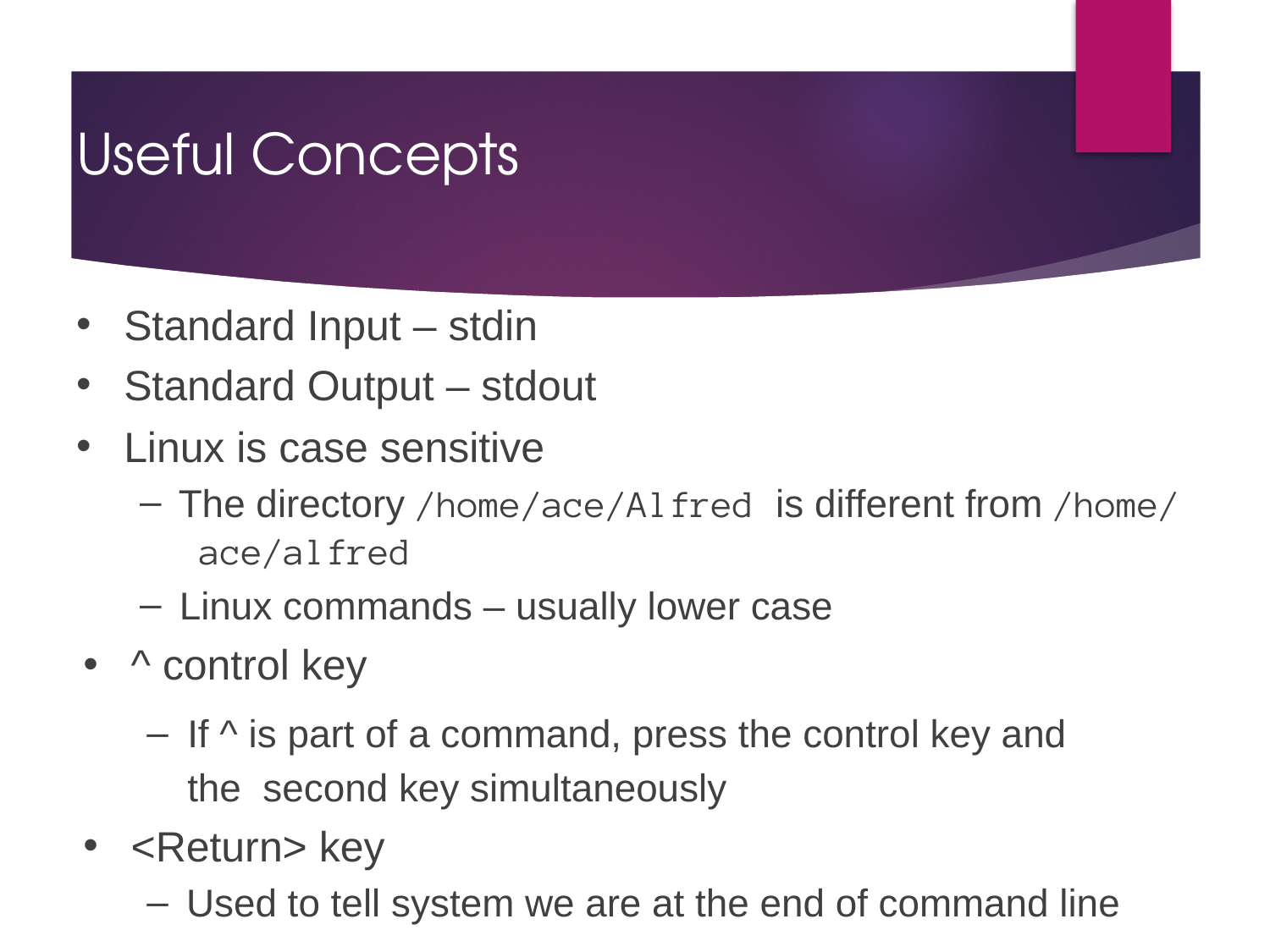

# Useful Concepts
Standard Input – stdin
Standard Output – stdout
Linux is case sensitive
The directory /home/ace/Alfred is different from /home/  ace/alfred
Linux commands – usually lower case
^ control key
If ^ is part of a command, press the control key and the  second key simultaneously
<Return> key
Used to tell system we are at the end of command line